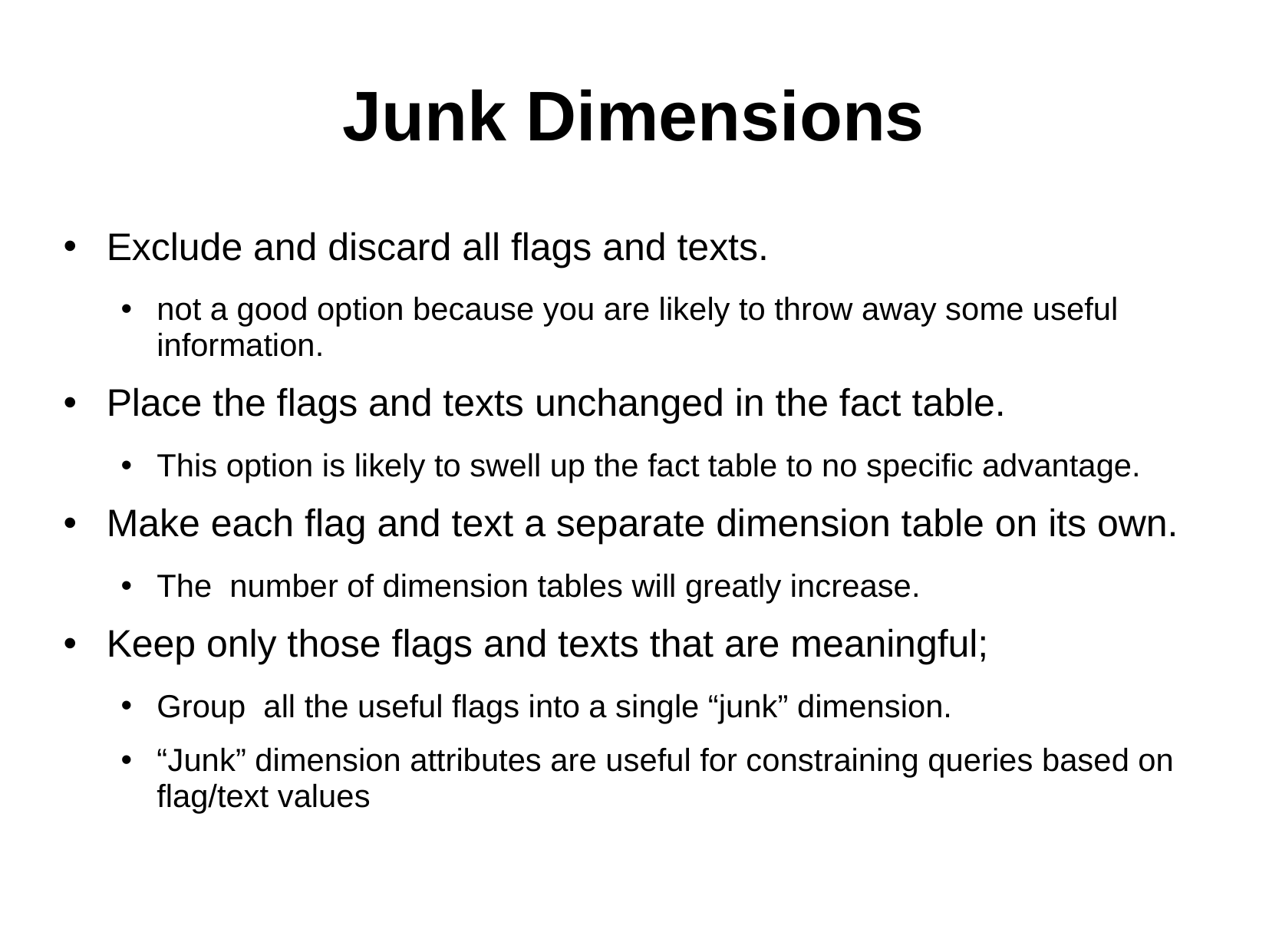

# Junk Dimensions
Exclude and discard all flags and texts.
not a good option because you are likely to throw away some useful information.
Place the flags and texts unchanged in the fact table.
This option is likely to swell up the fact table to no specific advantage.
Make each flag and text a separate dimension table on its own.
The  number of dimension tables will greatly increase.
Keep only those flags and texts that are meaningful;
Group  all the useful flags into a single “junk” dimension.
“Junk” dimension attributes are useful for constraining queries based on flag/text values